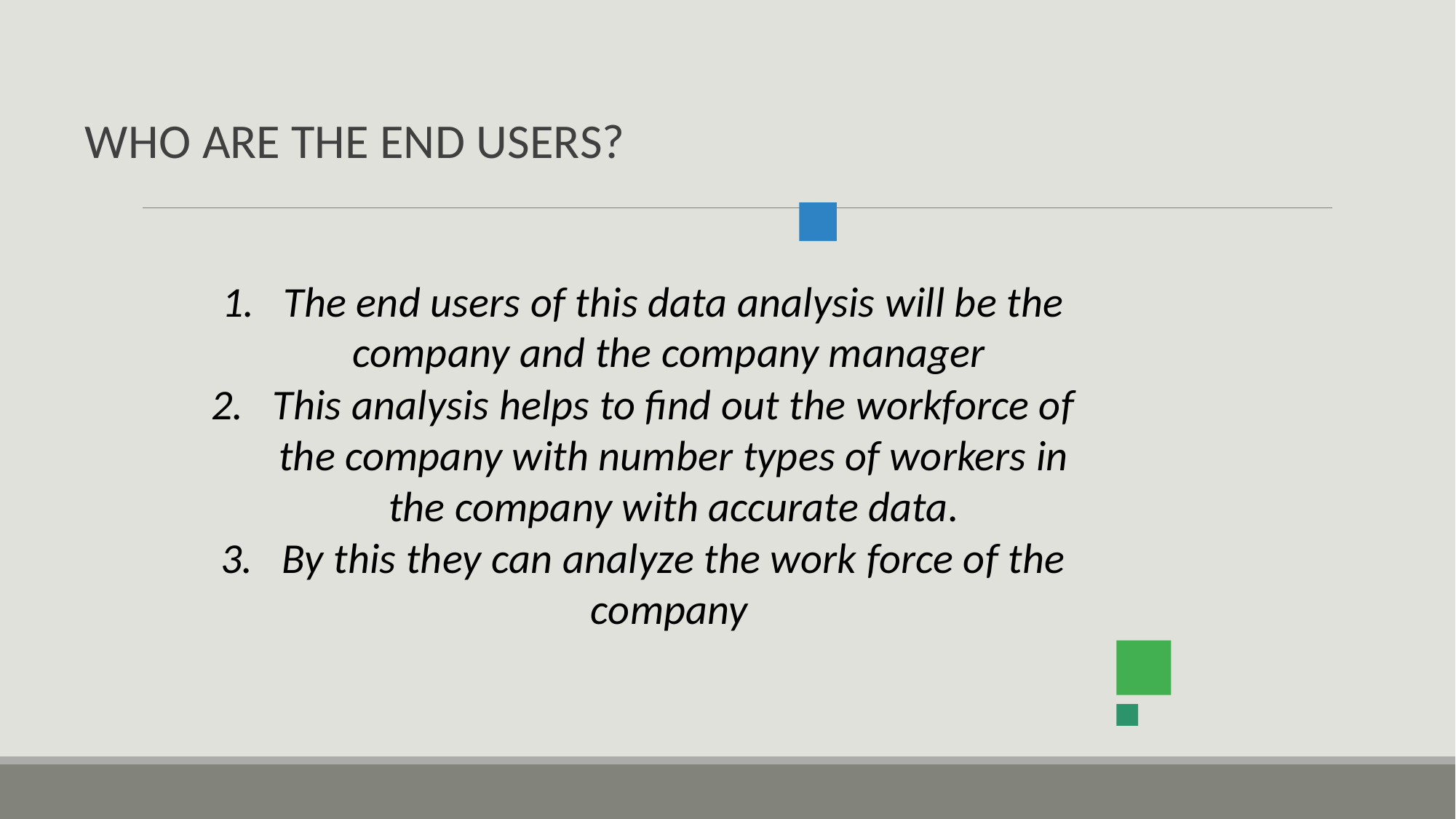

# WHO ARE THE END USERS?

The end users of this data analysis will be the company and the company manager
This analysis helps to find out the workforce of the company with number types of workers in the company with accurate data.
By this they can analyze the work force of the company